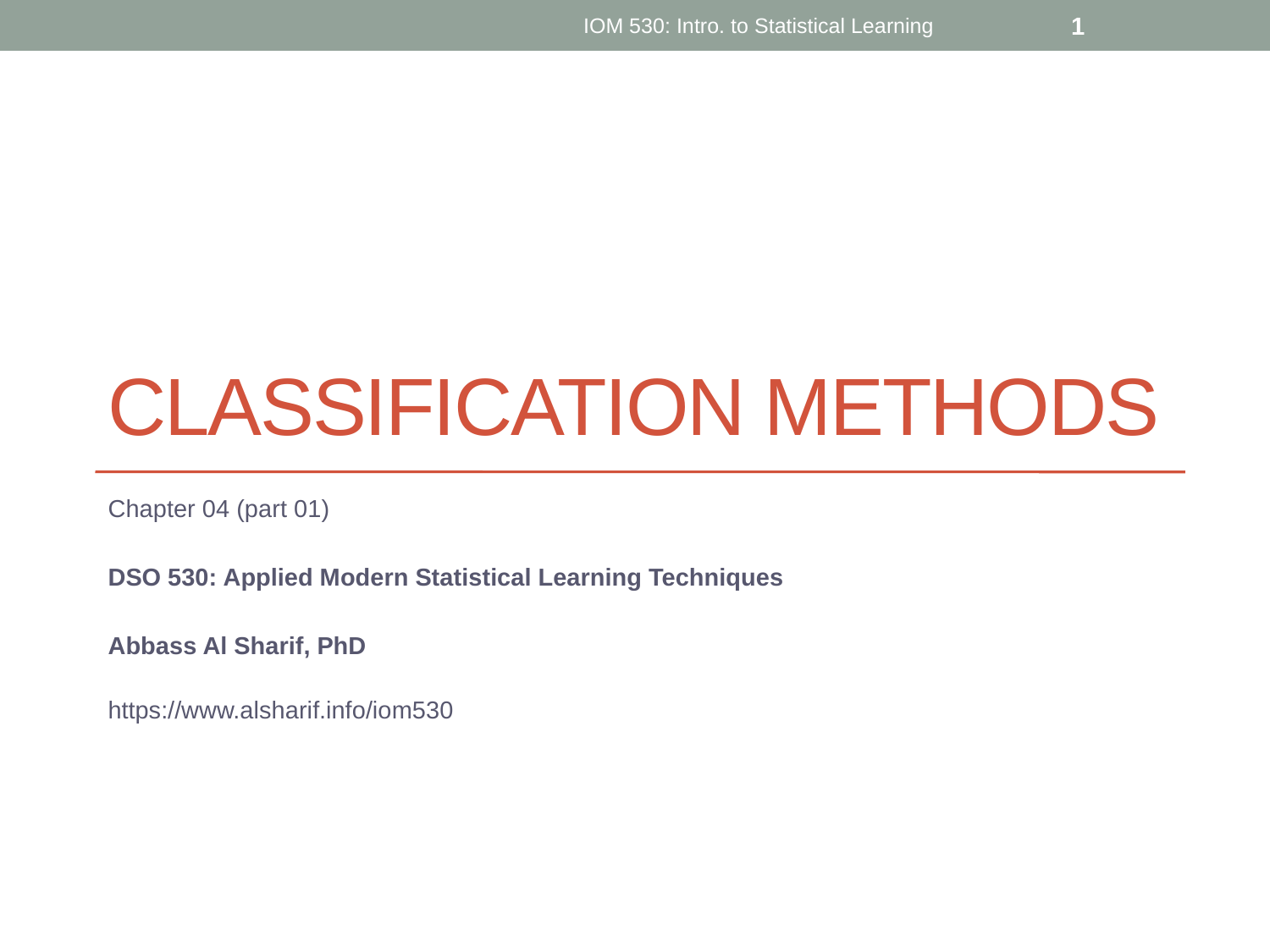

IOM 530: Intro. to Statistical Learning
1
# Classification MEthods
Chapter 04 (part 01)

DSO 530: Applied Modern Statistical Learning Techniques

Abbass Al Sharif, PhD
https://www.alsharif.info/iom530